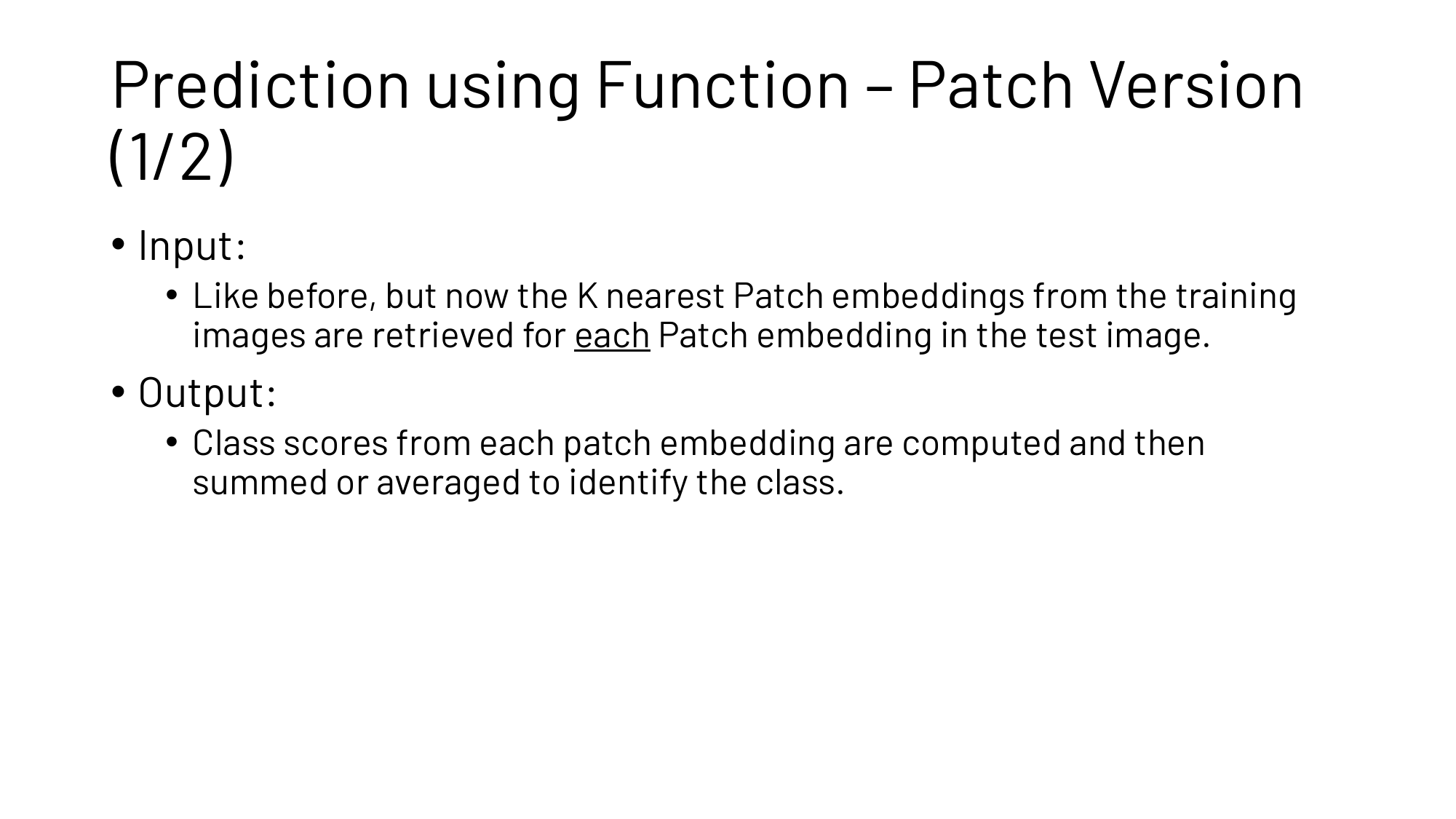

# Prediction using Function – Patch Version (1/2)
Input:
Like before, but now the K nearest Patch embeddings from the training images are retrieved for each Patch embedding in the test image.
Output:
Class scores from each patch embedding are computed and then summed or averaged to identify the class.